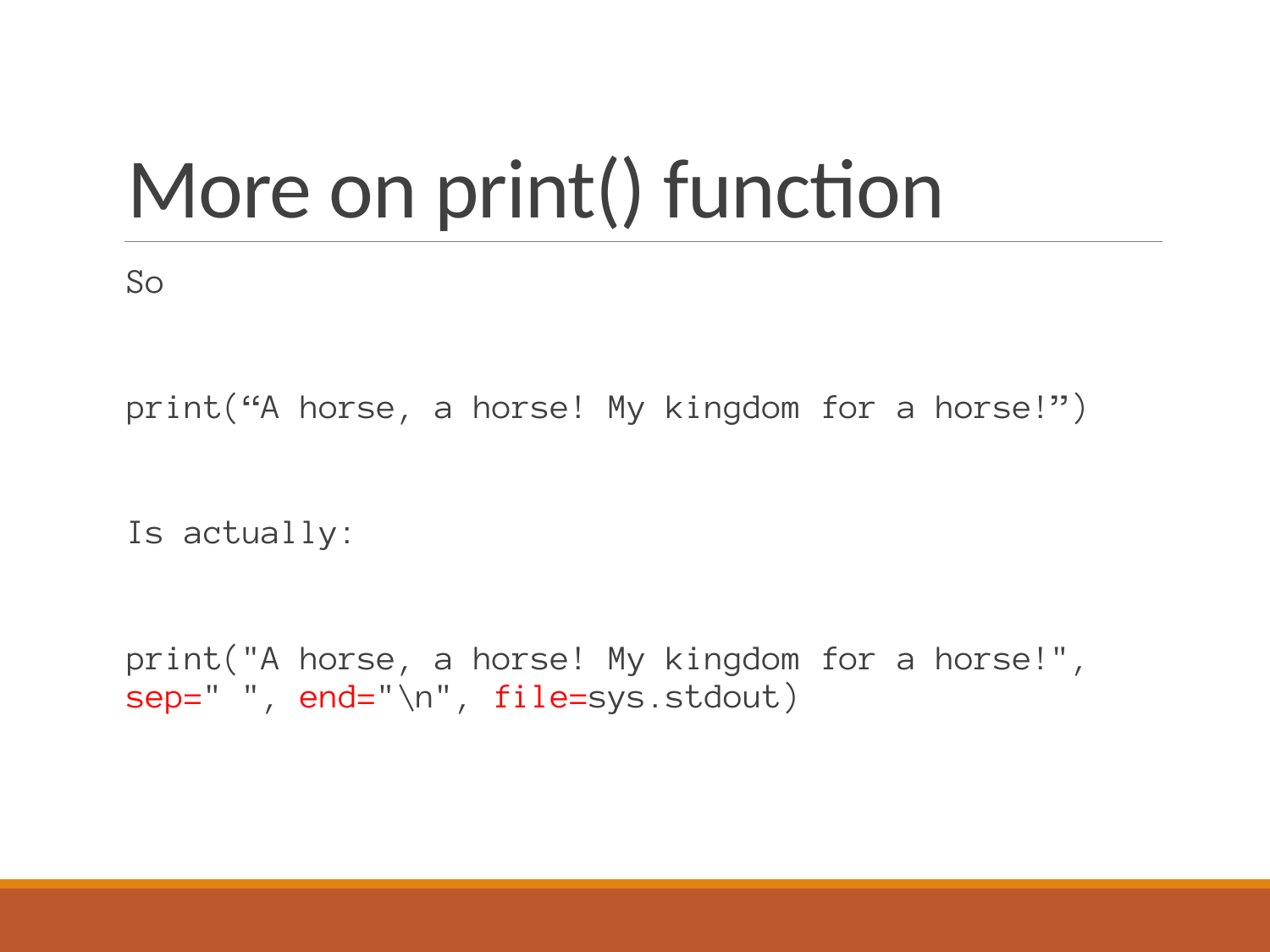

# More on print() function
So

print(“A horse, a horse! My kingdom for a horse!”)

Is actually:

print("A horse, a horse! My kingdom for a horse!", sep=" ", end="\n", file=sys.stdout)